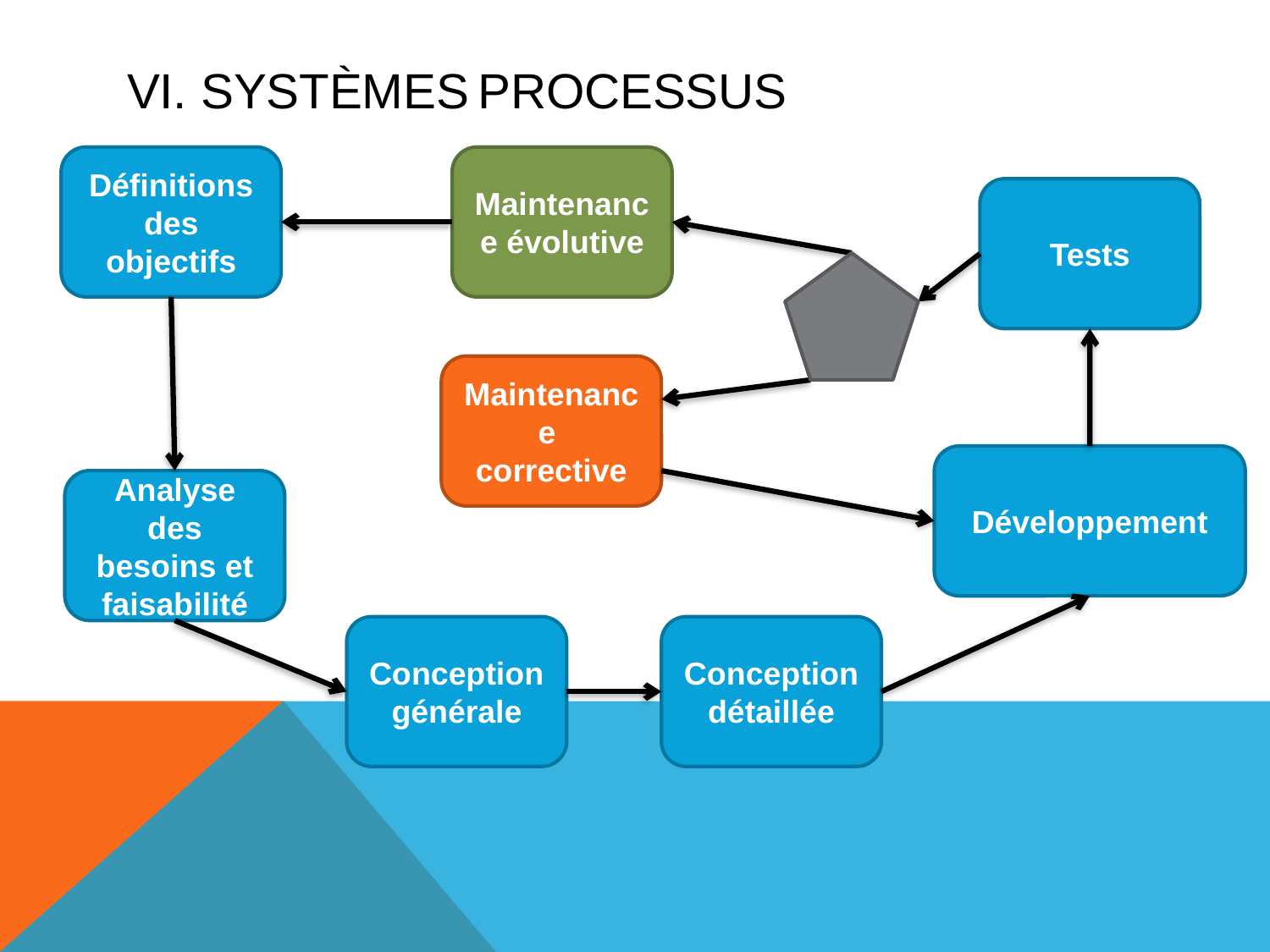

# VI. Systèmes processus
Définitions des objectifs
Maintenance évolutive
Tests

Maintenance  corrective
Développement
Analyse des besoins et faisabilité
Conception générale
Conception détaillée